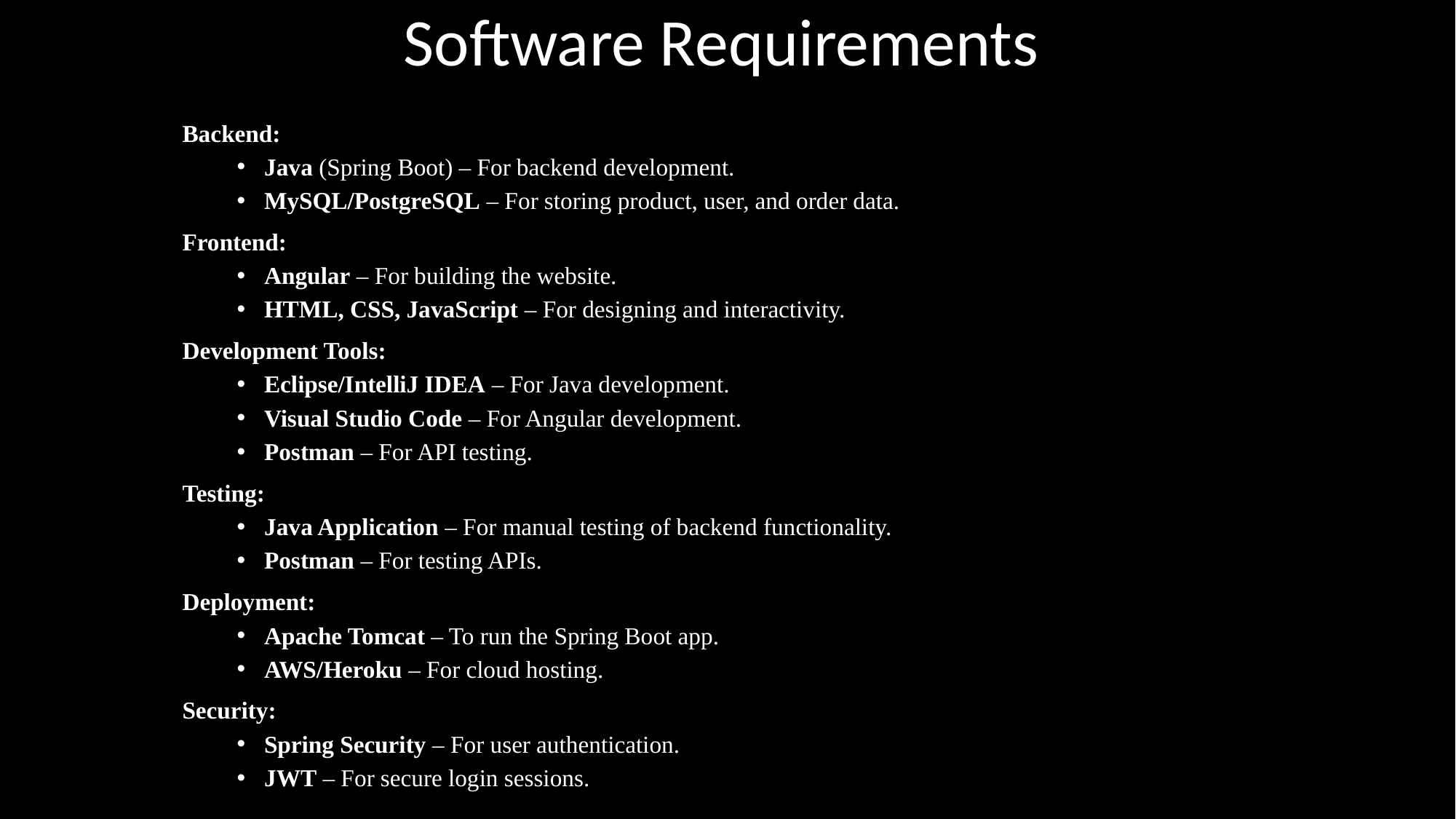

# Software Requirements
Backend:
Java (Spring Boot) – For backend development.
MySQL/PostgreSQL – For storing product, user, and order data.
Frontend:
Angular – For building the website.
HTML, CSS, JavaScript – For designing and interactivity.
Development Tools:
Eclipse/IntelliJ IDEA – For Java development.
Visual Studio Code – For Angular development.
Postman – For API testing.
Testing:
Java Application – For manual testing of backend functionality.
Postman – For testing APIs.
Deployment:
Apache Tomcat – To run the Spring Boot app.
AWS/Heroku – For cloud hosting.
Security:
Spring Security – For user authentication.
JWT – For secure login sessions.